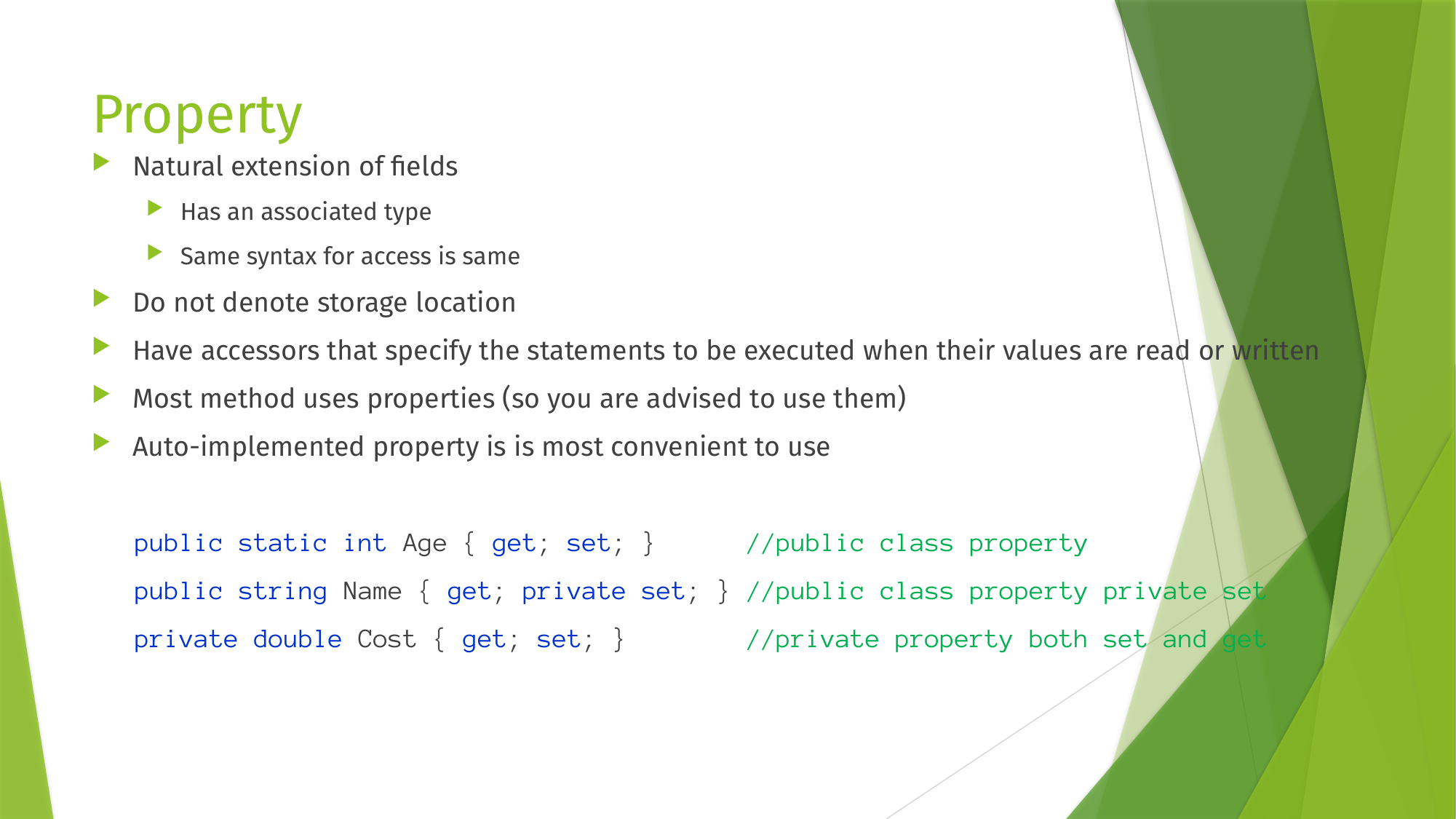

# Property
Natural extension of fields
Has an associated type
Same syntax for access is same
Do not denote storage location
Have accessors that specify the statements to be executed when their values are read or written
Most method uses properties (so you are advised to use them)
Auto-implemented property is is most convenient to use

public static int Age { get; set; }      //public class property
public string Name { get; private set; } //public class property private set
private double Cost { get; set; }        //private property both set and get